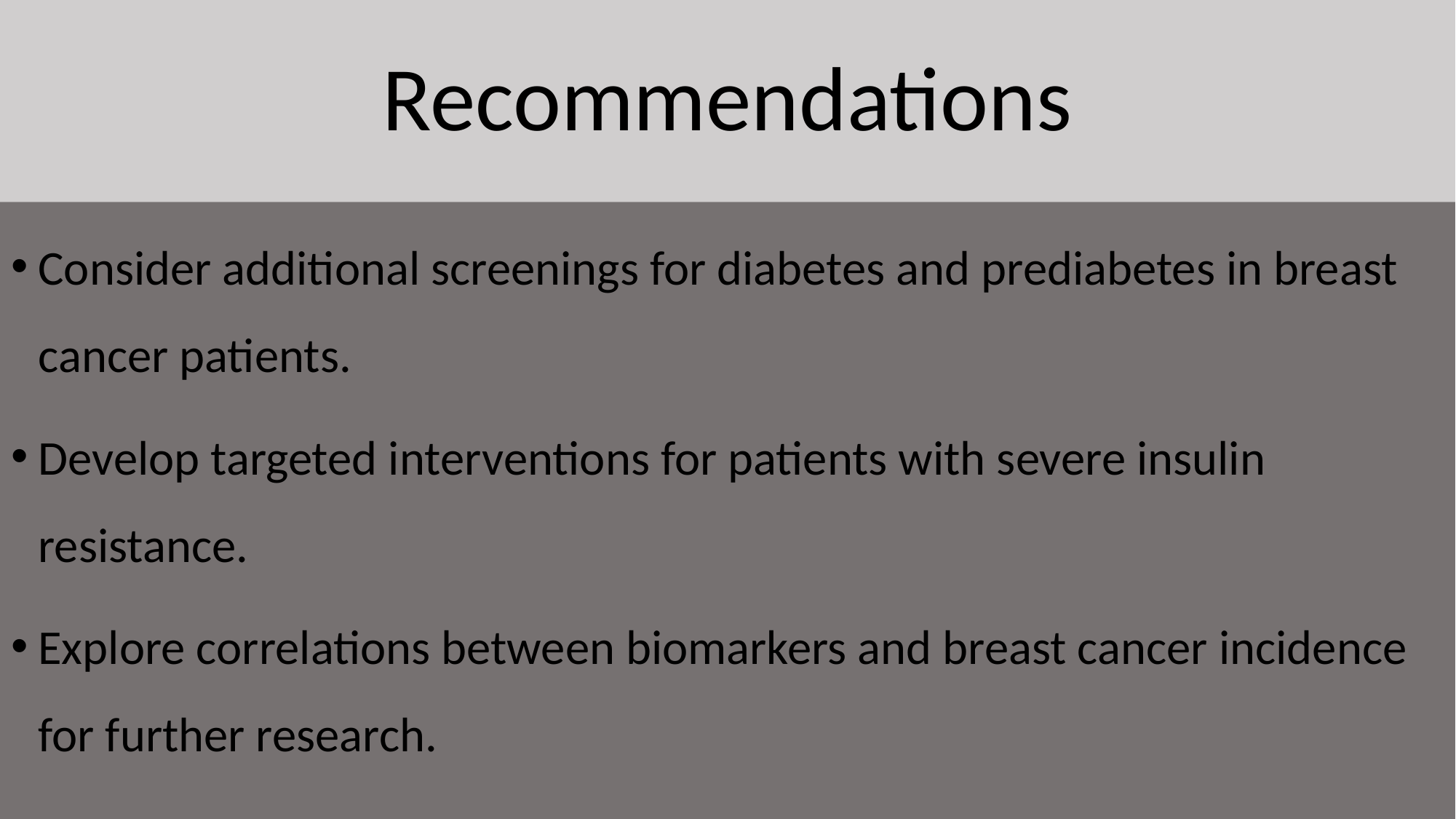

# Recommendations
Consider additional screenings for diabetes and prediabetes in breast cancer patients.
Develop targeted interventions for patients with severe insulin resistance.
Explore correlations between biomarkers and breast cancer incidence for further research.